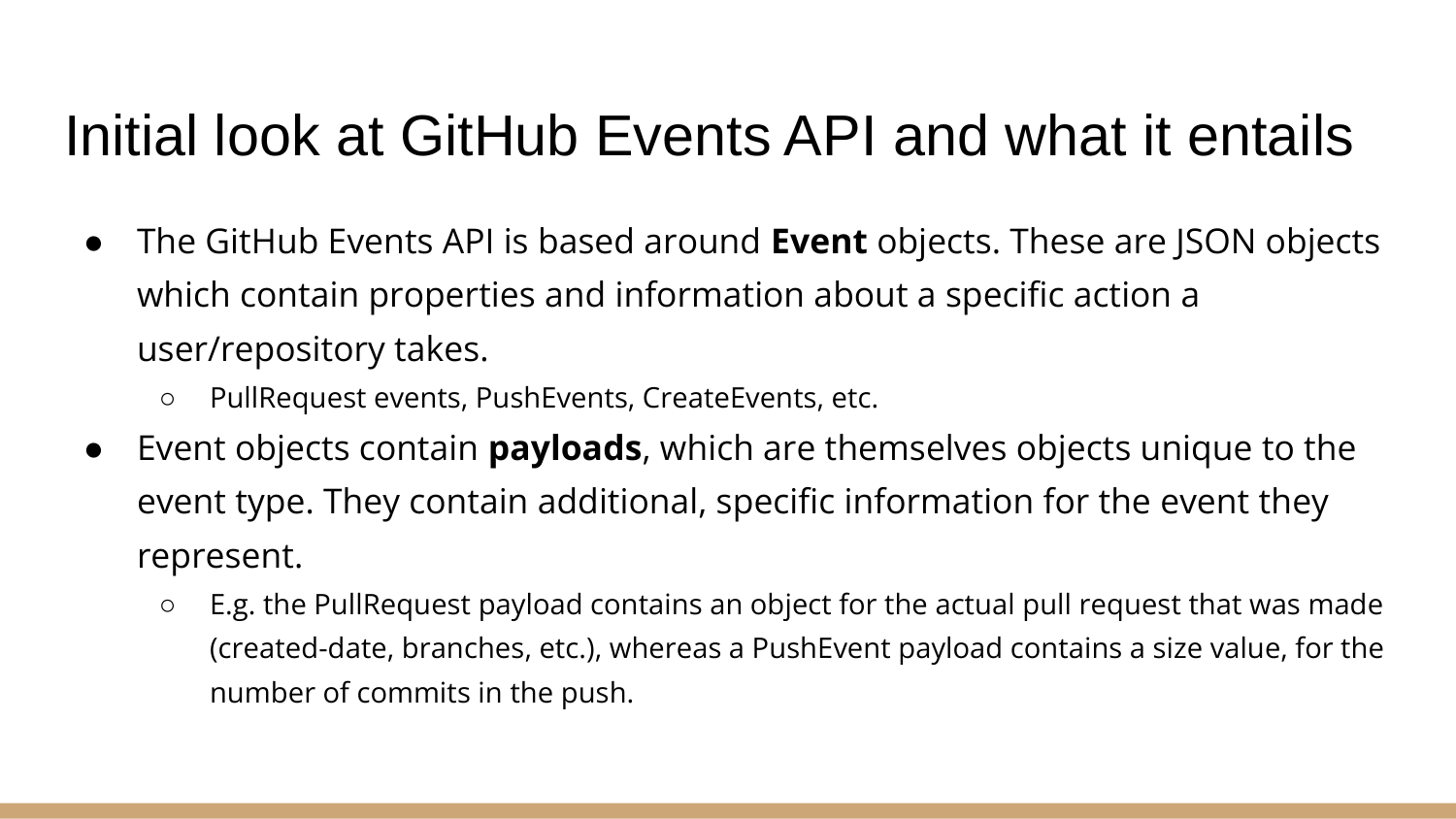

# Initial look at GitHub Events API and what it entails
The GitHub Events API is based around Event objects. These are JSON objects which contain properties and information about a specific action a user/repository takes.
PullRequest events, PushEvents, CreateEvents, etc.
Event objects contain payloads, which are themselves objects unique to the event type. They contain additional, specific information for the event they represent.
E.g. the PullRequest payload contains an object for the actual pull request that was made (created-date, branches, etc.), whereas a PushEvent payload contains a size value, for the number of commits in the push.